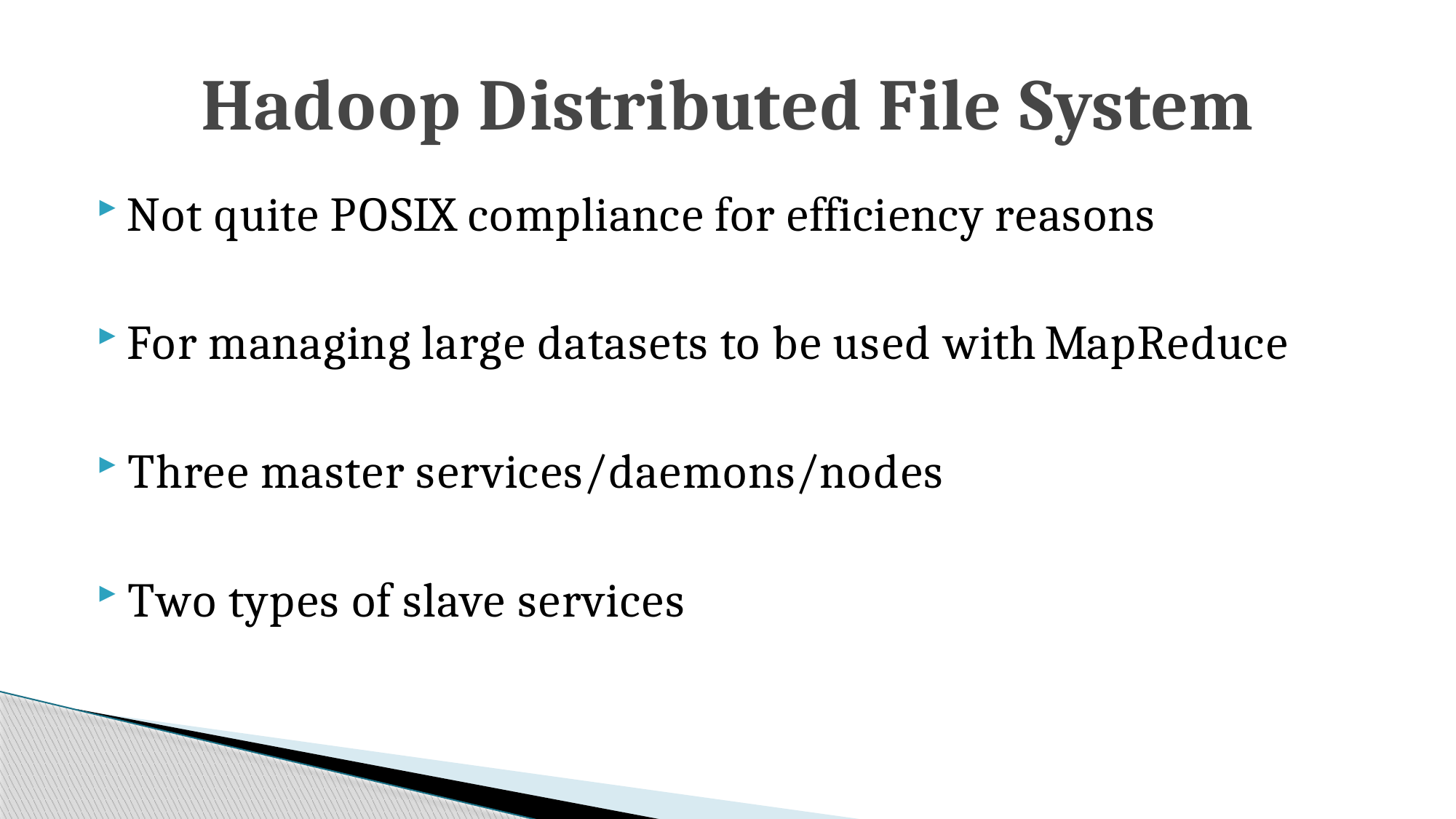

# Hadoop Distributed File System
Not quite POSIX compliance for efficiency reasons

For managing large datasets to be used with MapReduce

Three master services/daemons/nodes

Two types of slave services